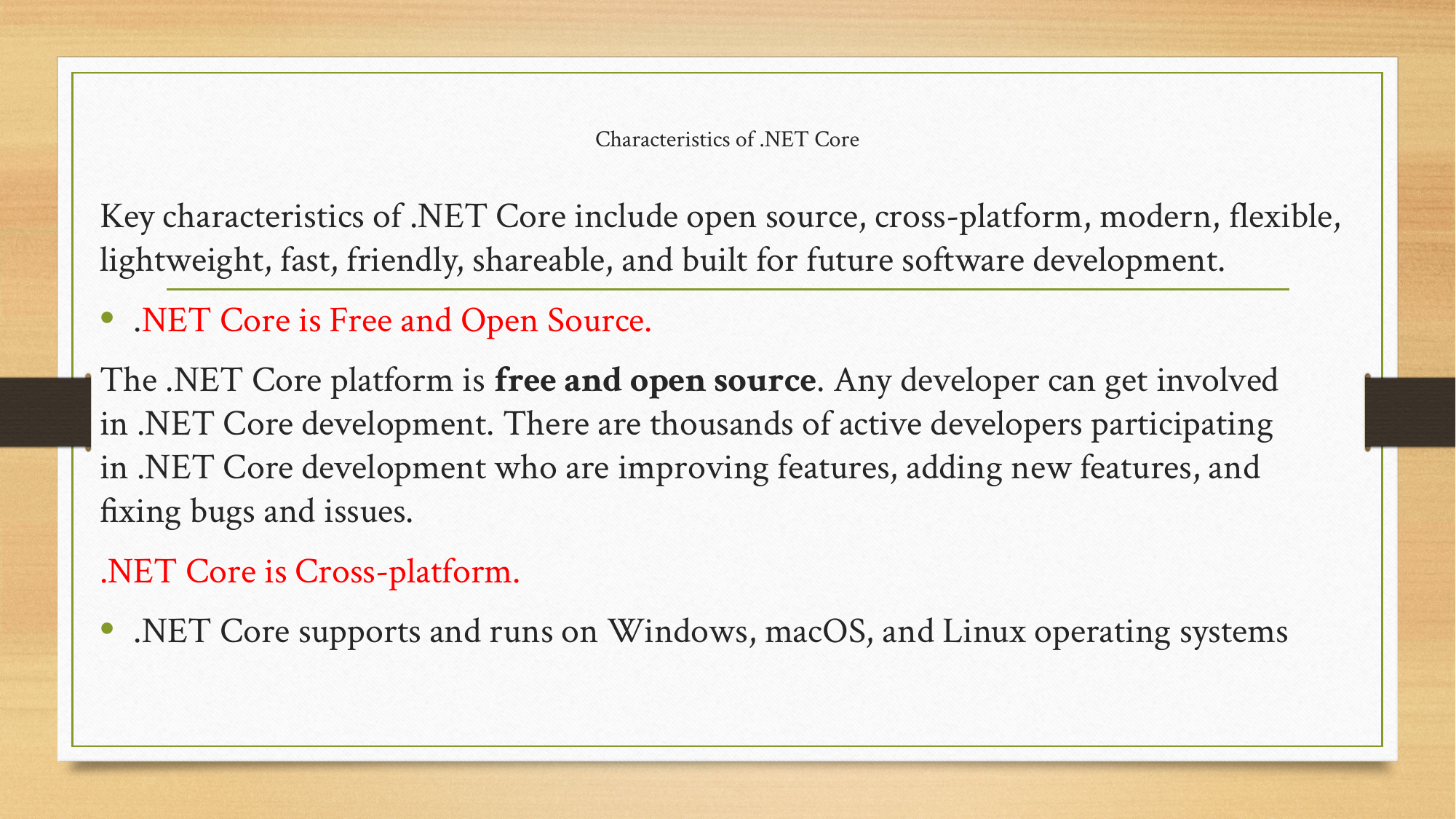

# Characteristics of .NET Core
Key characteristics of .NET Core include open source, cross-platform, modern, flexible, lightweight, fast, friendly, shareable, and built for future software development.
.NET Core is Free and Open Source.
The .NET Core platform is free and open source. Any developer can get involved in .NET Core development. There are thousands of active developers participating in .NET Core development who are improving features, adding new features, and fixing bugs and issues.
.NET Core is Cross-platform.
.NET Core supports and runs on Windows, macOS, and Linux operating systems